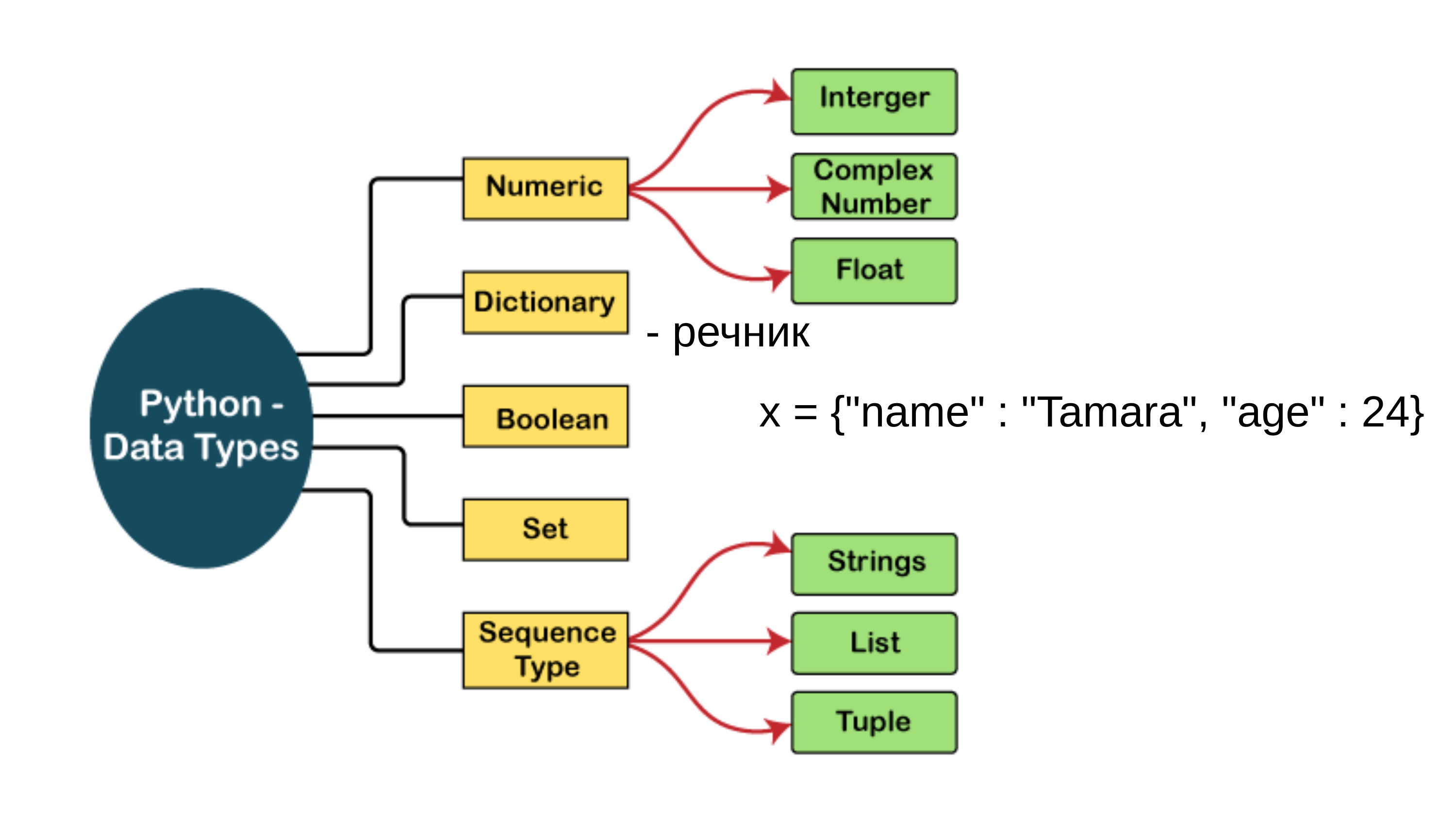

- речник
x = {"name" : "Tamara", "age" : 24}